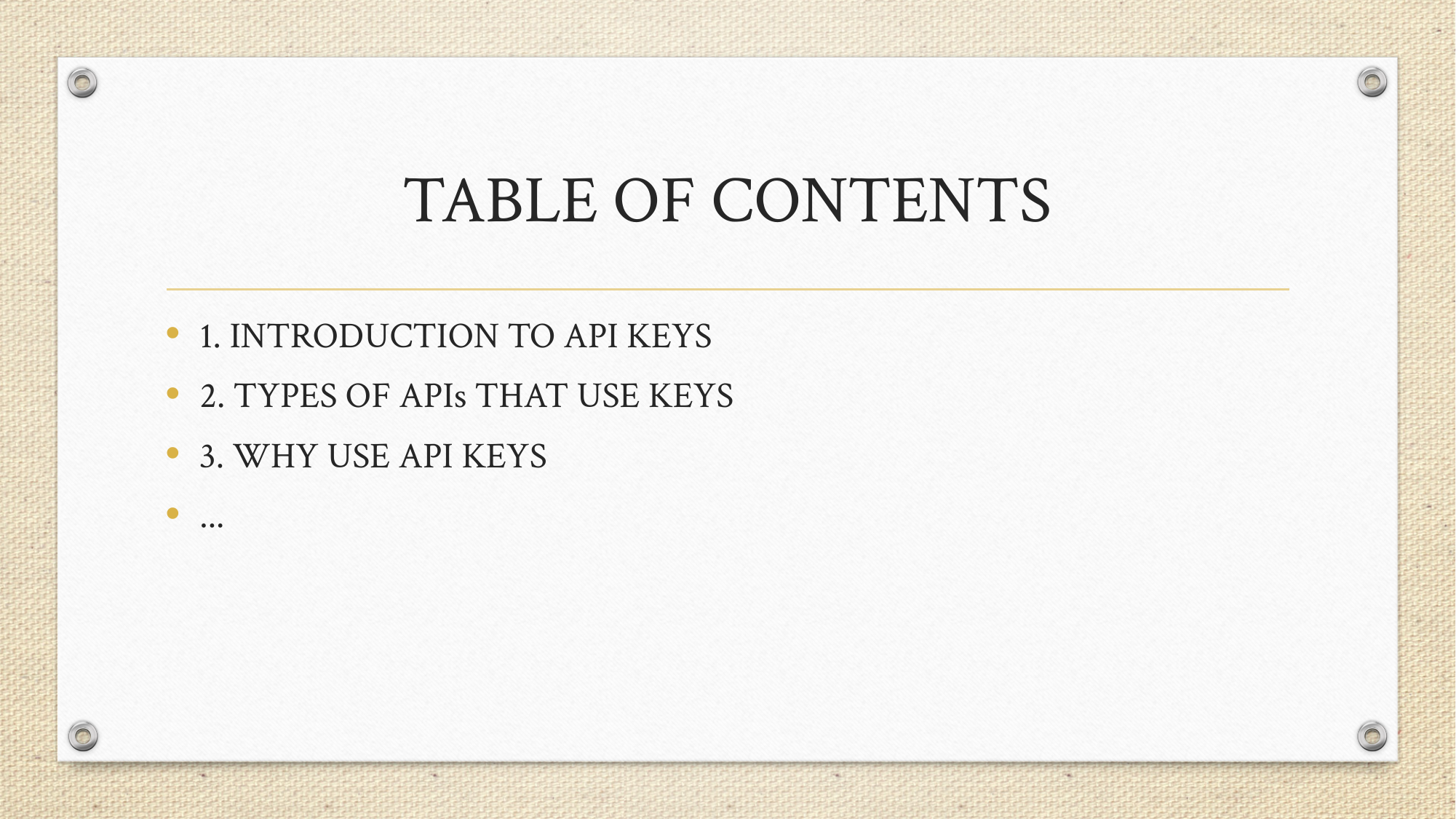

# TABLE OF CONTENTS
1. INTRODUCTION TO API KEYS
2. TYPES OF APIs THAT USE KEYS
3. WHY USE API KEYS
...